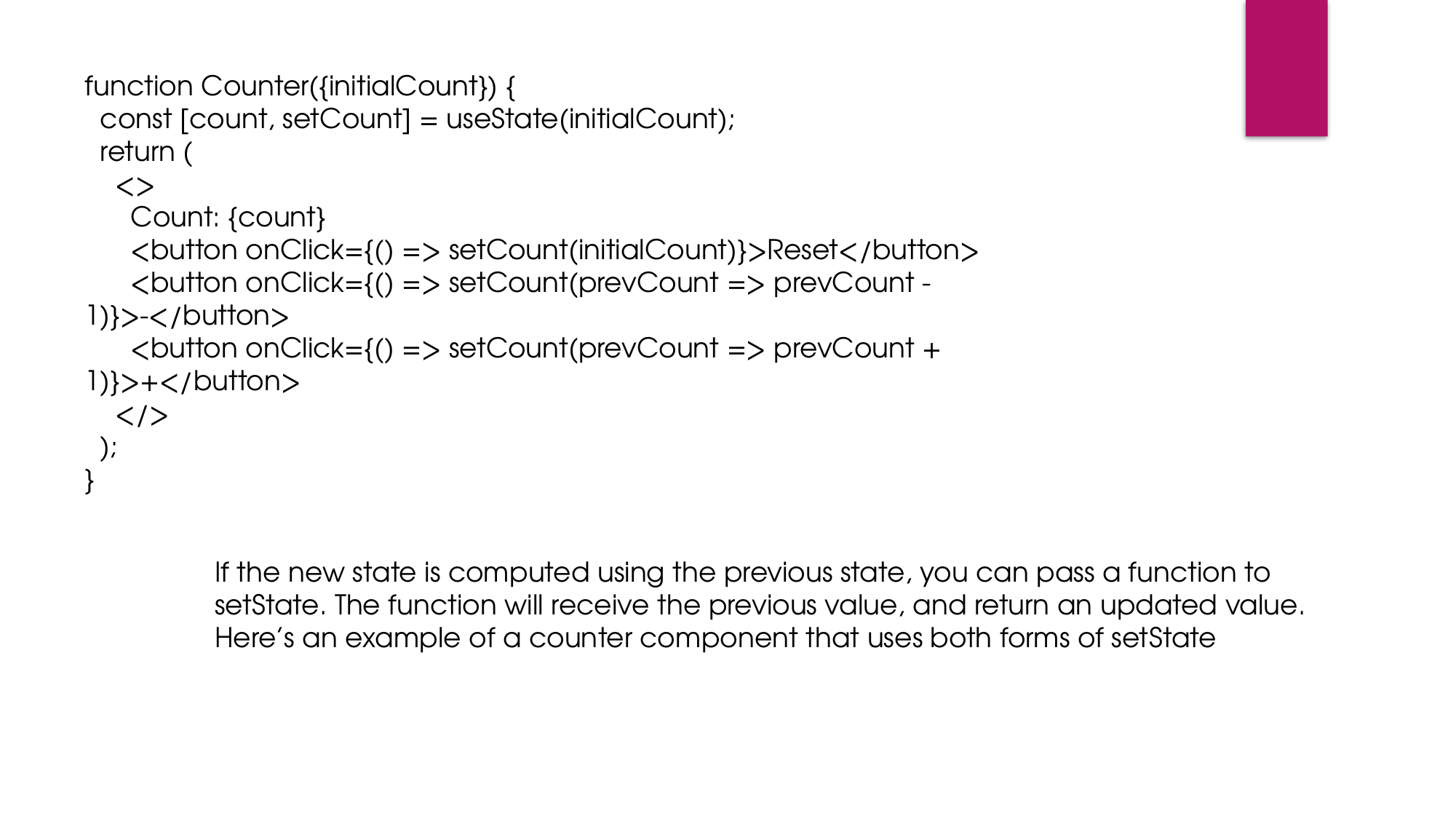

function Counter({initialCount}) {
  const [count, setCount] = useState(initialCount);
  return (
    <>
      Count: {count}
      <button onClick={() => setCount(initialCount)}>Reset</button>
      <button onClick={() => setCount(prevCount => prevCount - 1)}>-</button>
      <button onClick={() => setCount(prevCount => prevCount + 1)}>+</button>
    </>
  );
}
If the new state is computed using the previous state, you can pass a function to setState. The function will receive the previous value, and return an updated value. Here’s an example of a counter component that uses both forms of setState